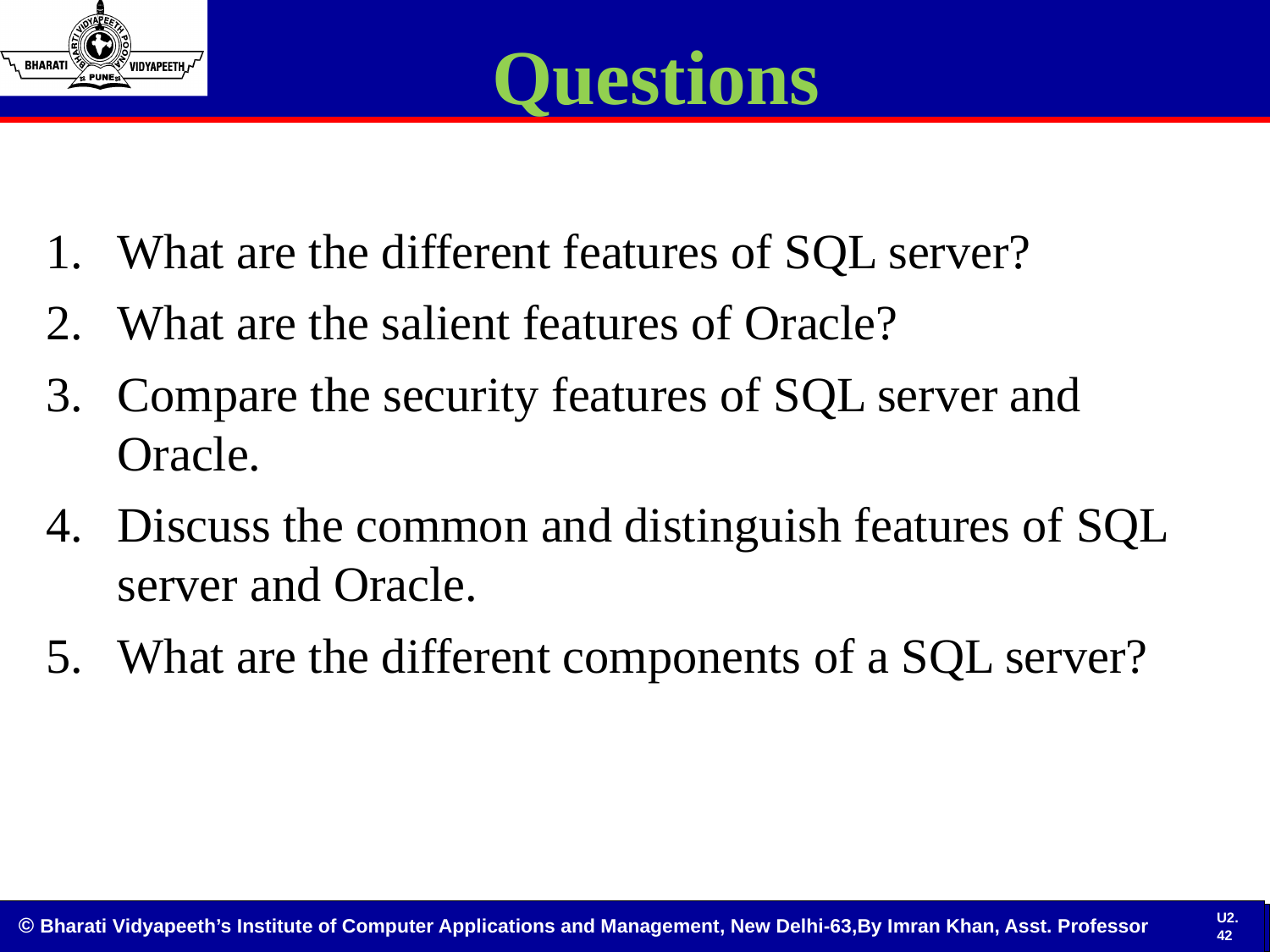

Questions
#

What are the different features of SQL server?
What are the salient features of Oracle?
Compare the security features of SQL server and Oracle.
Discuss the common and distinguish features of SQL server and Oracle.
What are the different components of a SQL server?